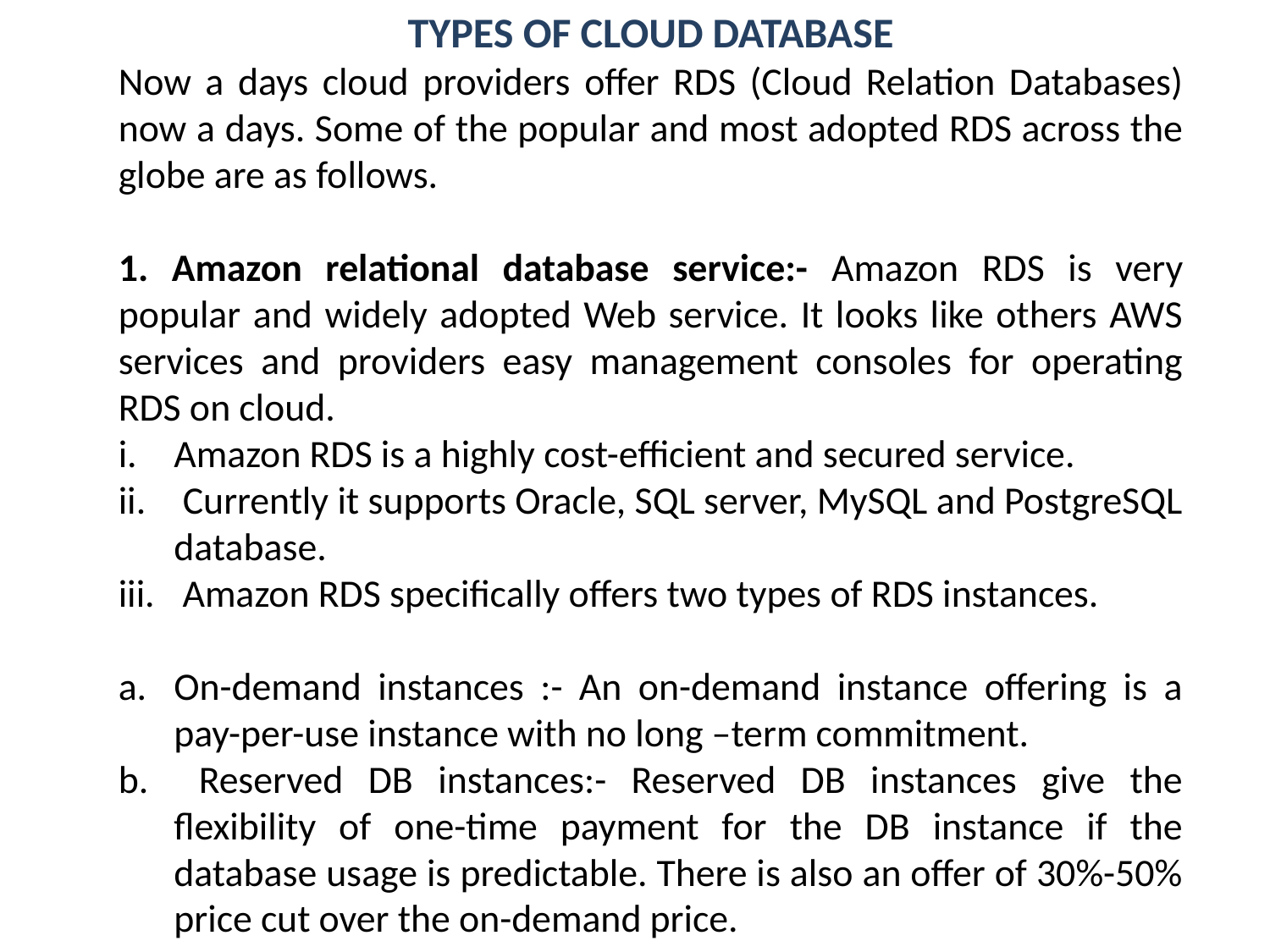

TYPES OF CLOUD DATABASE
Now a days cloud providers offer RDS (Cloud Relation Databases) now a days. Some of the popular and most adopted RDS across the globe are as follows.

1. Amazon relational database service:- Amazon RDS is very popular and widely adopted Web service. It looks like others AWS services and providers easy management consoles for operating RDS on cloud.
Amazon RDS is a highly cost-efficient and secured service.
 Currently it supports Oracle, SQL server, MySQL and PostgreSQL database.
 Amazon RDS specifically offers two types of RDS instances.

On-demand instances :- An on-demand instance offering is a pay-per-use instance with no long –term commitment.
 Reserved DB instances:- Reserved DB instances give the flexibility of one-time payment for the DB instance if the database usage is predictable. There is also an offer of 30%-50% price cut over the on-demand price.